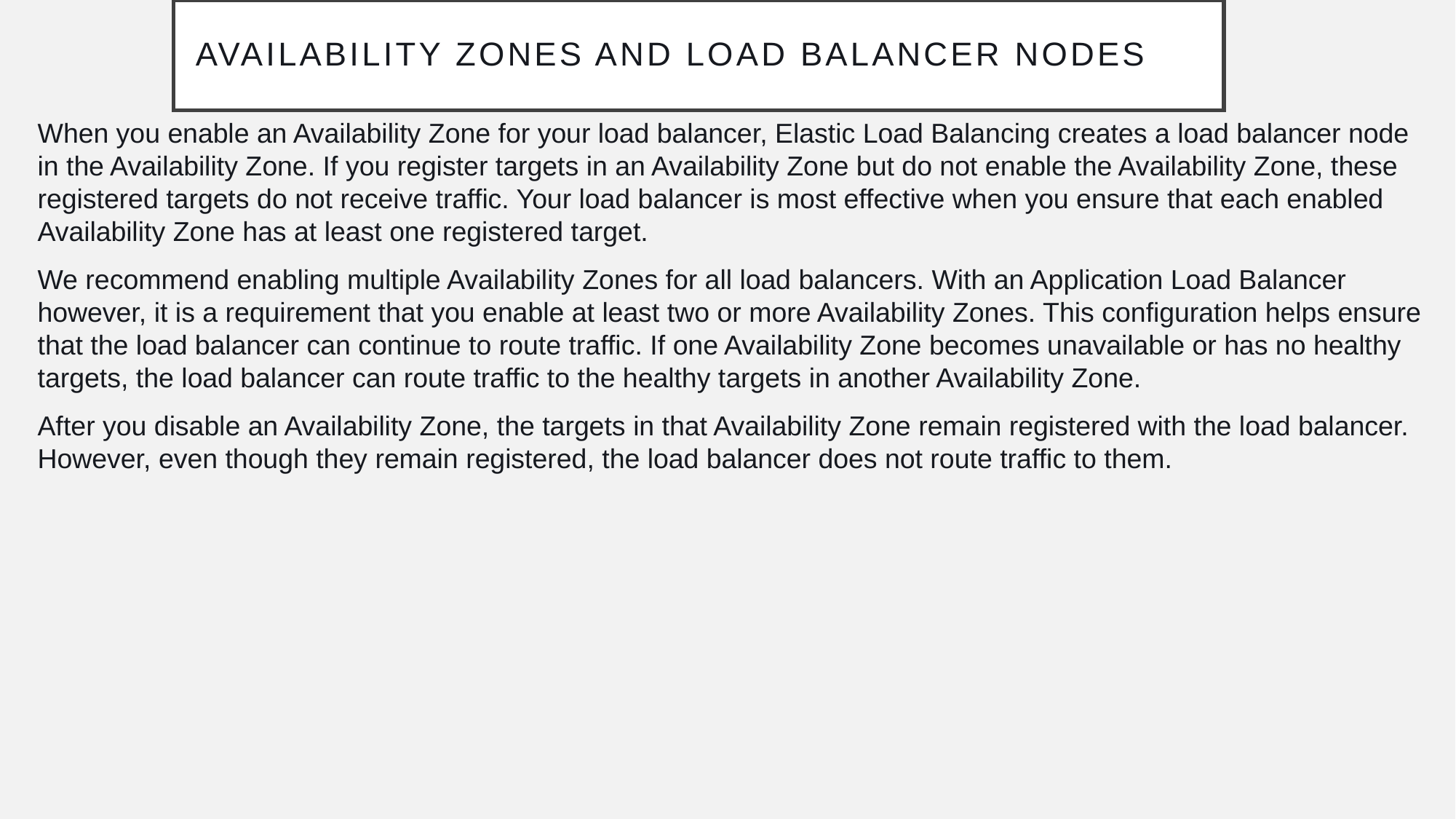

# Availability Zones and load balancer nodes
When you enable an Availability Zone for your load balancer, Elastic Load Balancing creates a load balancer node in the Availability Zone. If you register targets in an Availability Zone but do not enable the Availability Zone, these registered targets do not receive traffic. Your load balancer is most effective when you ensure that each enabled Availability Zone has at least one registered target.
We recommend enabling multiple Availability Zones for all load balancers. With an Application Load Balancer however, it is a requirement that you enable at least two or more Availability Zones. This configuration helps ensure that the load balancer can continue to route traffic. If one Availability Zone becomes unavailable or has no healthy targets, the load balancer can route traffic to the healthy targets in another Availability Zone.
After you disable an Availability Zone, the targets in that Availability Zone remain registered with the load balancer. However, even though they remain registered, the load balancer does not route traffic to them.